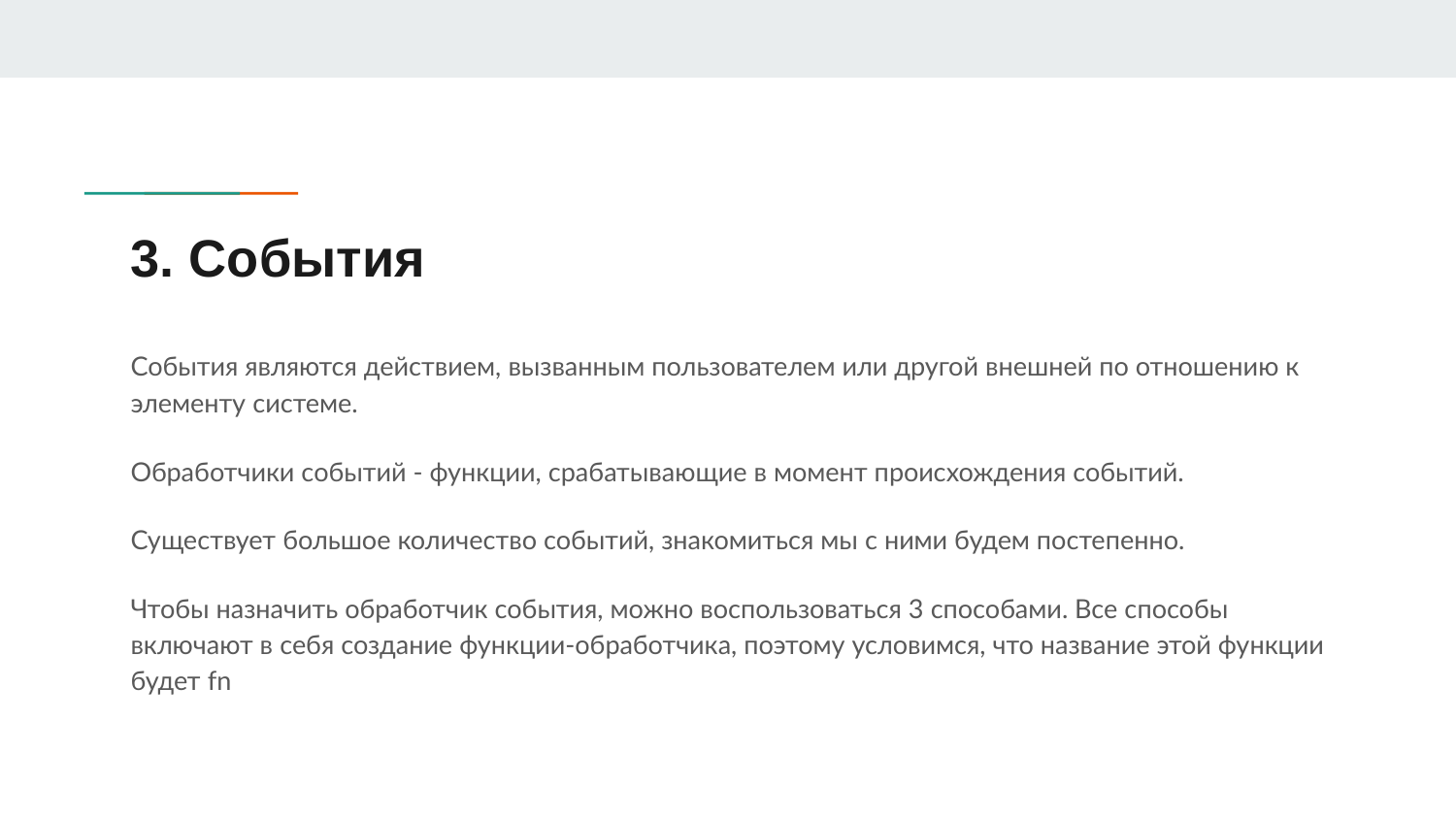

# 3. События

События являются действием, вызванным пользователем или другой внешней по отношению к элементу системе.
Обработчики событий - функции, срабатывающие в момент происхождения событий.
Существует большое количество событий, знакомиться мы с ними будем постепенно.
Чтобы назначить обработчик события, можно воспользоваться 3 способами. Все способы включают в себя создание функции-обработчика, поэтому условимся, что название этой функции будет fn